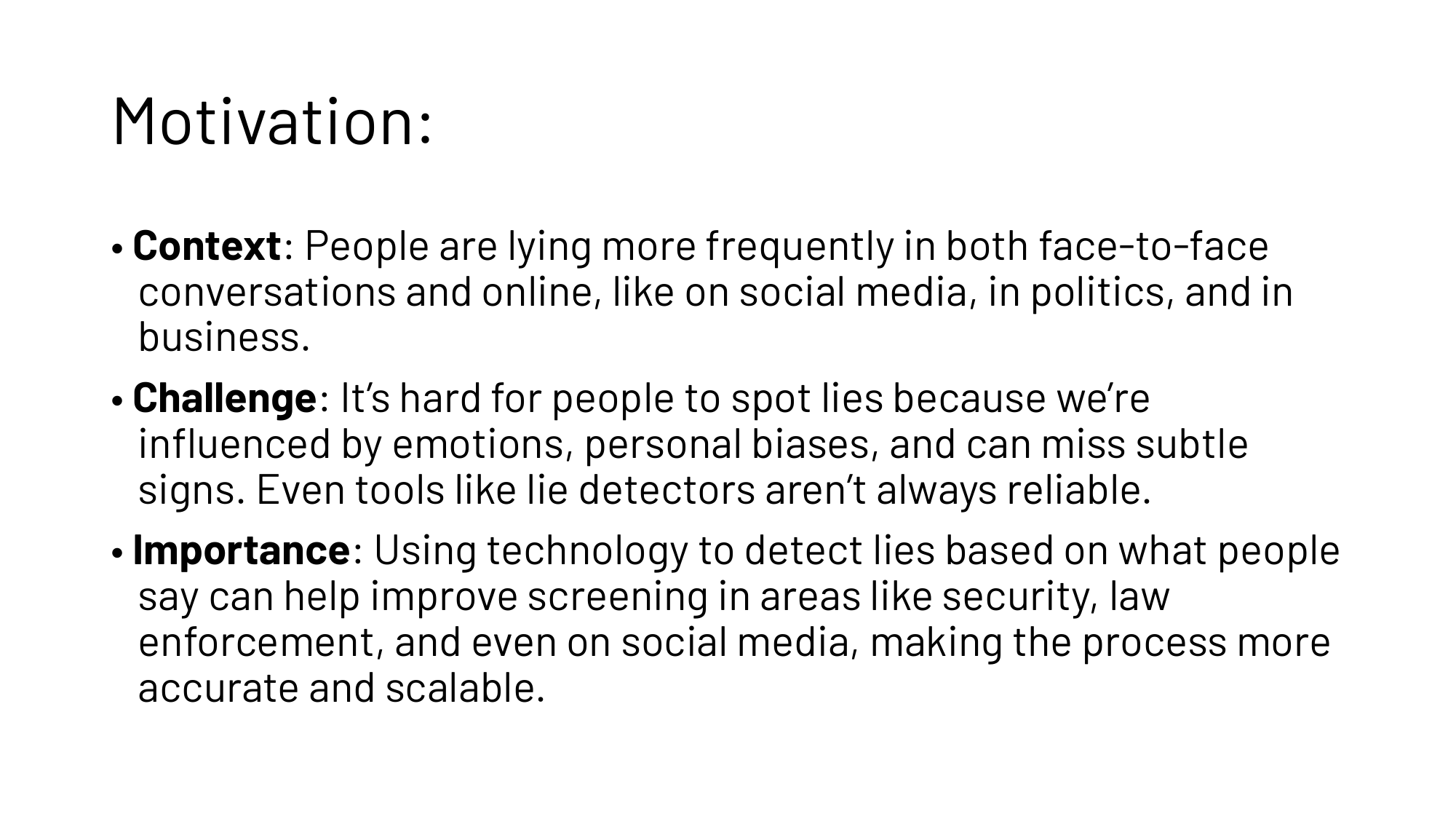

# Motivation:
• Context: People are lying more frequently in both face-to-face conversations and online, like on social media, in politics, and in business.
• Challenge: It’s hard for people to spot lies because we’re influenced by emotions, personal biases, and can miss subtle signs. Even tools like lie detectors aren’t always reliable.
• Importance: Using technology to detect lies based on what people say can help improve screening in areas like security, law enforcement, and even on social media, making the process more accurate and scalable.